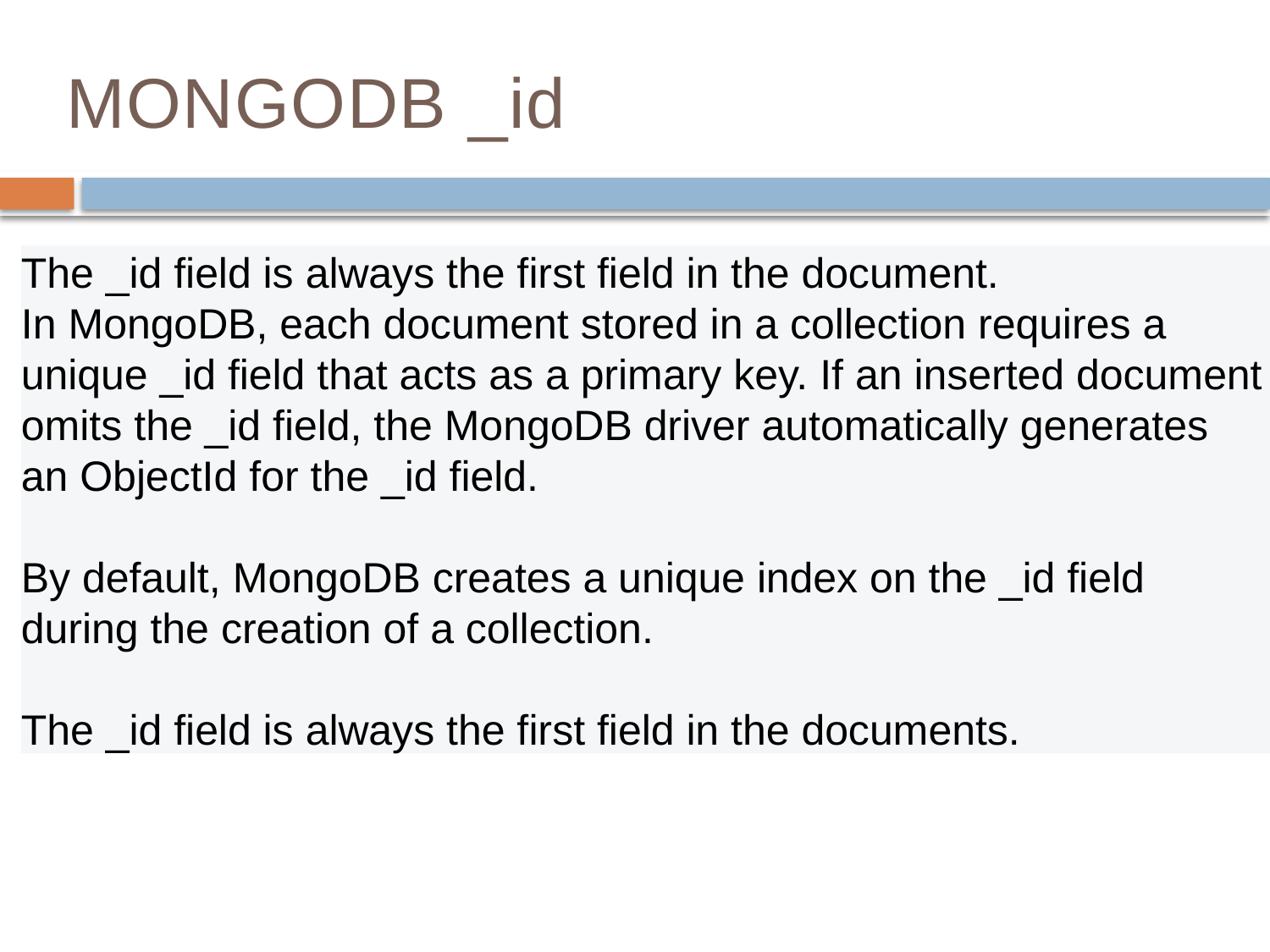

# MONGODB _id
The _id field is always the first field in the document.
In MongoDB, each document stored in a collection requires a unique _id field that acts as a primary key. If an inserted document omits the _id field, the MongoDB driver automatically generates an ObjectId for the _id field.

By default, MongoDB creates a unique index on the _id field during the creation of a collection.

The _id field is always the first field in the documents.